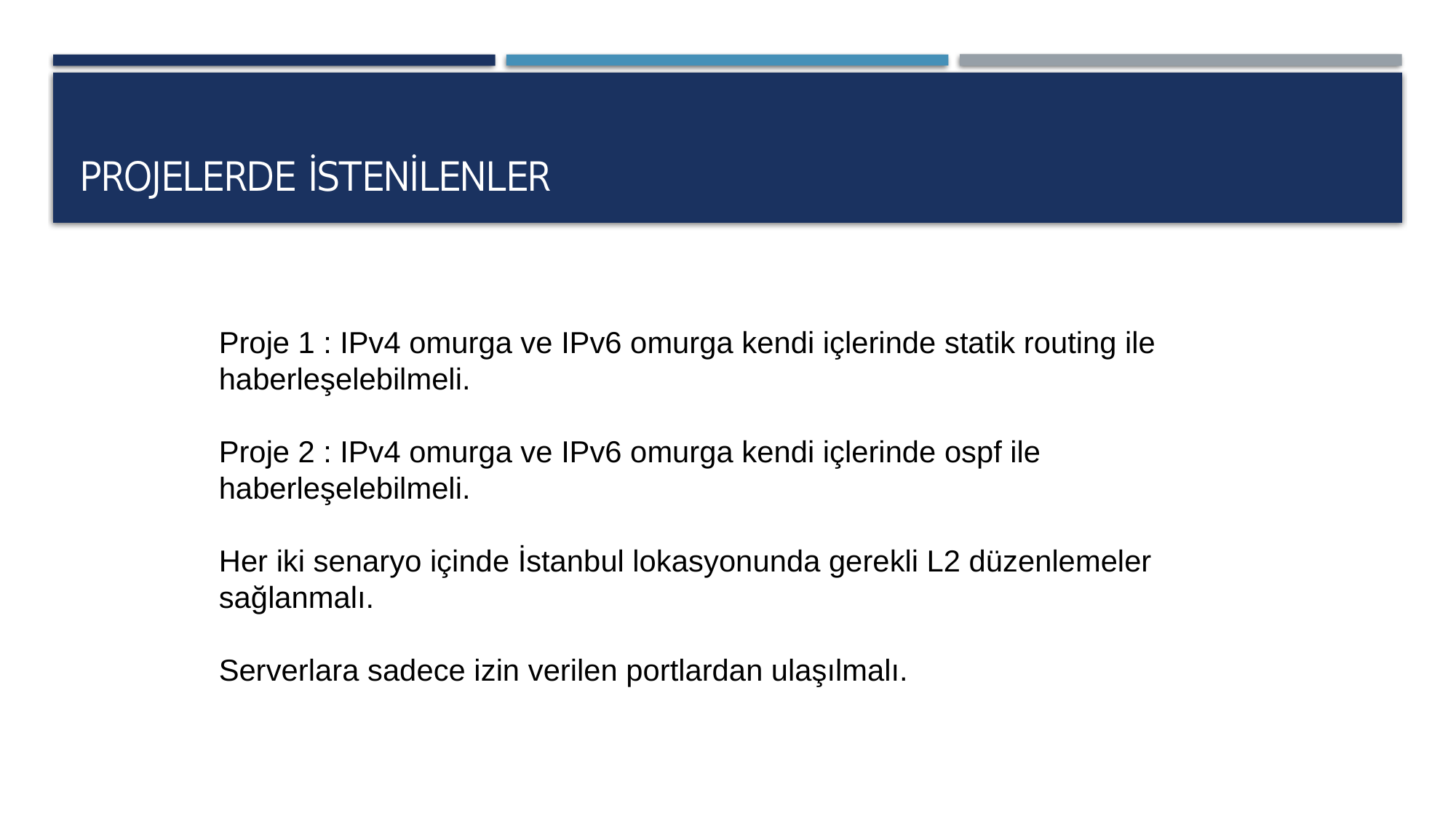

# Projelerde istenilenler
Proje 1 : IPv4 omurga ve IPv6 omurga kendi içlerinde statik routing ile haberleşelebilmeli.

Proje 2 : IPv4 omurga ve IPv6 omurga kendi içlerinde ospf ile haberleşelebilmeli.

Her iki senaryo içinde İstanbul lokasyonunda gerekli L2 düzenlemeler sağlanmalı.

Serverlara sadece izin verilen portlardan ulaşılmalı.